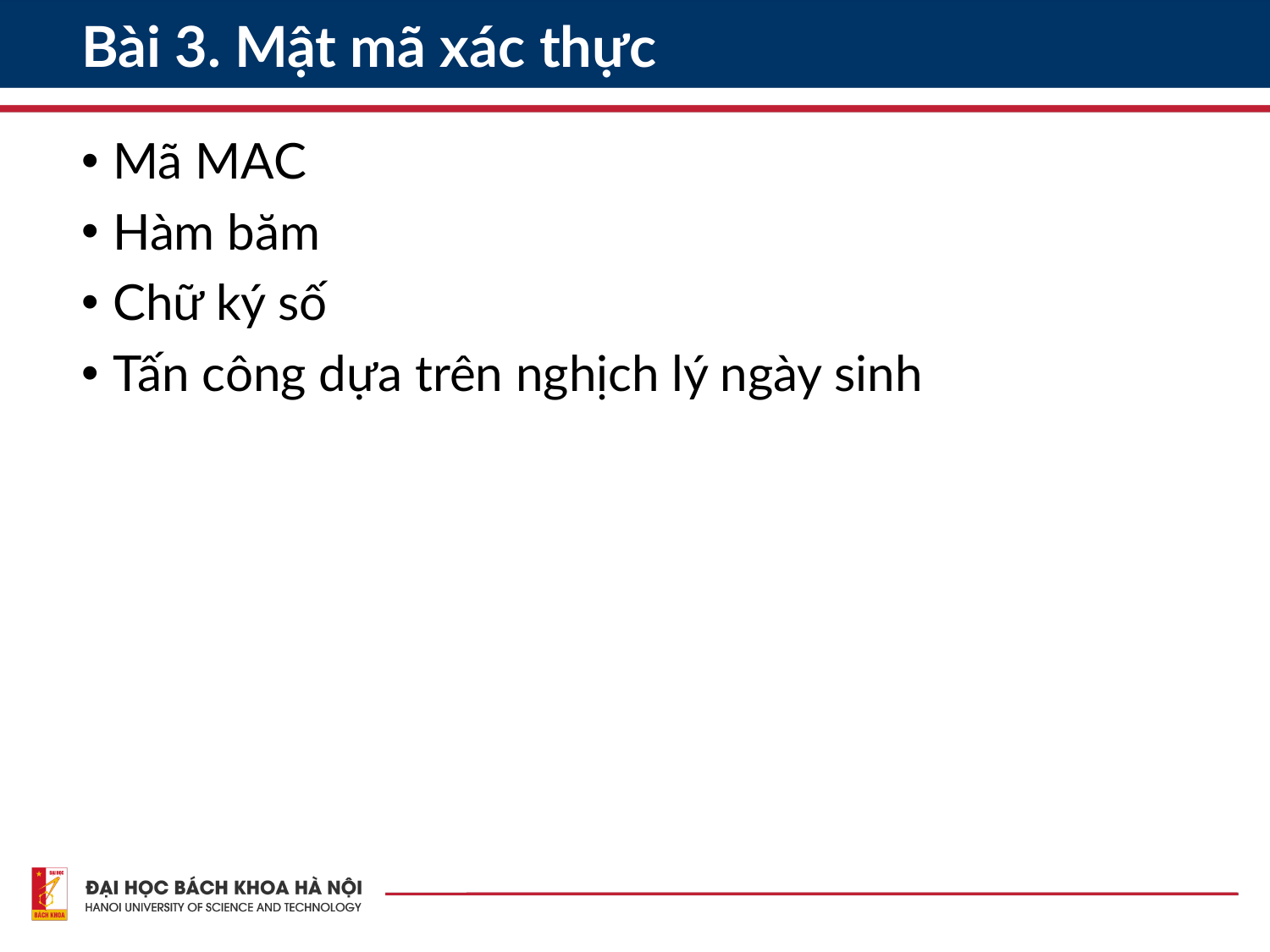

# Bài 3. Mật mã xác thực
Mã MAC
Hàm băm
Chữ ký số
Tấn công dựa trên nghịch lý ngày sinh